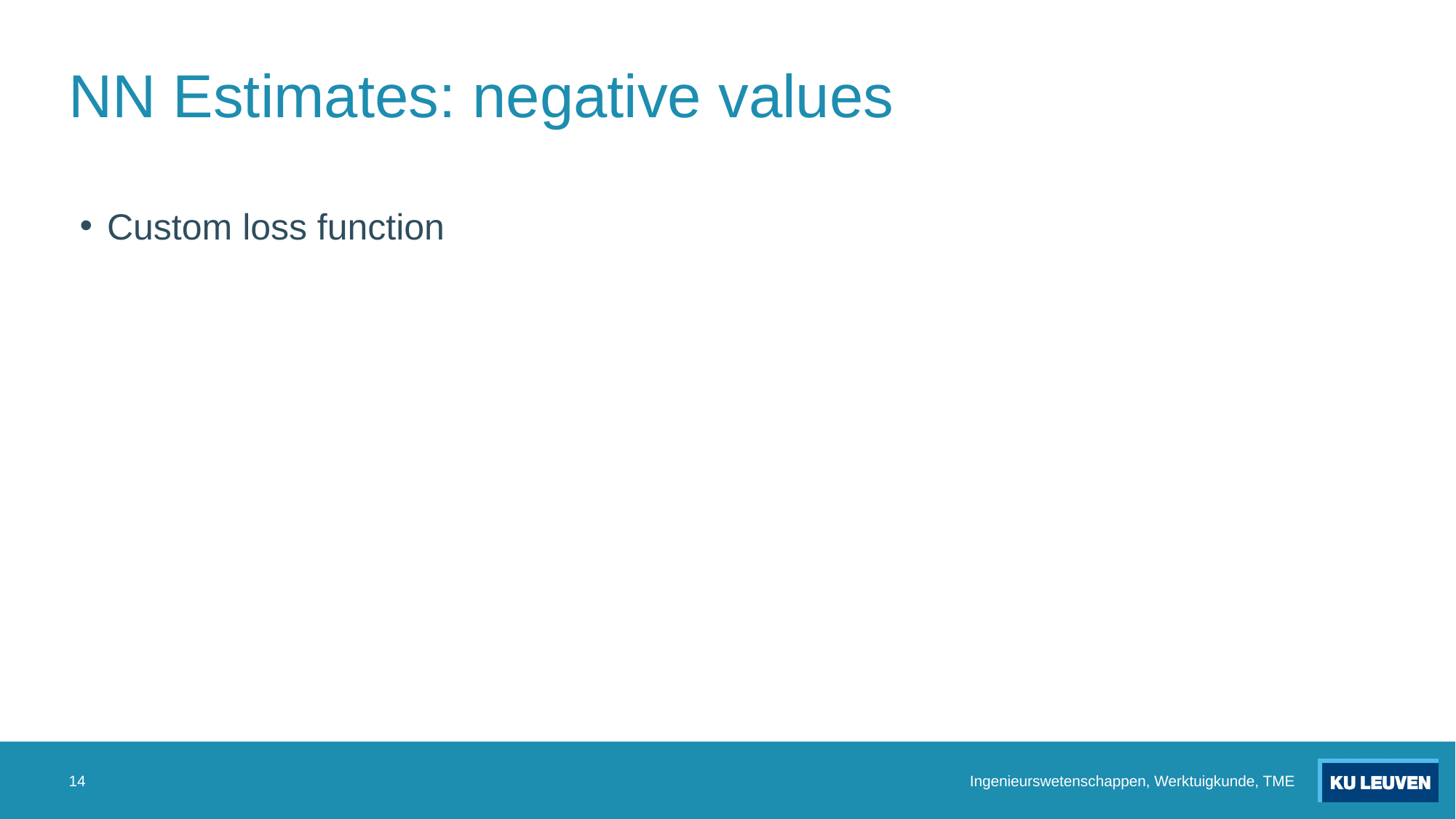

# NN Estimates: negative values
Custom loss function
14
Ingenieurswetenschappen, Werktuigkunde, TME